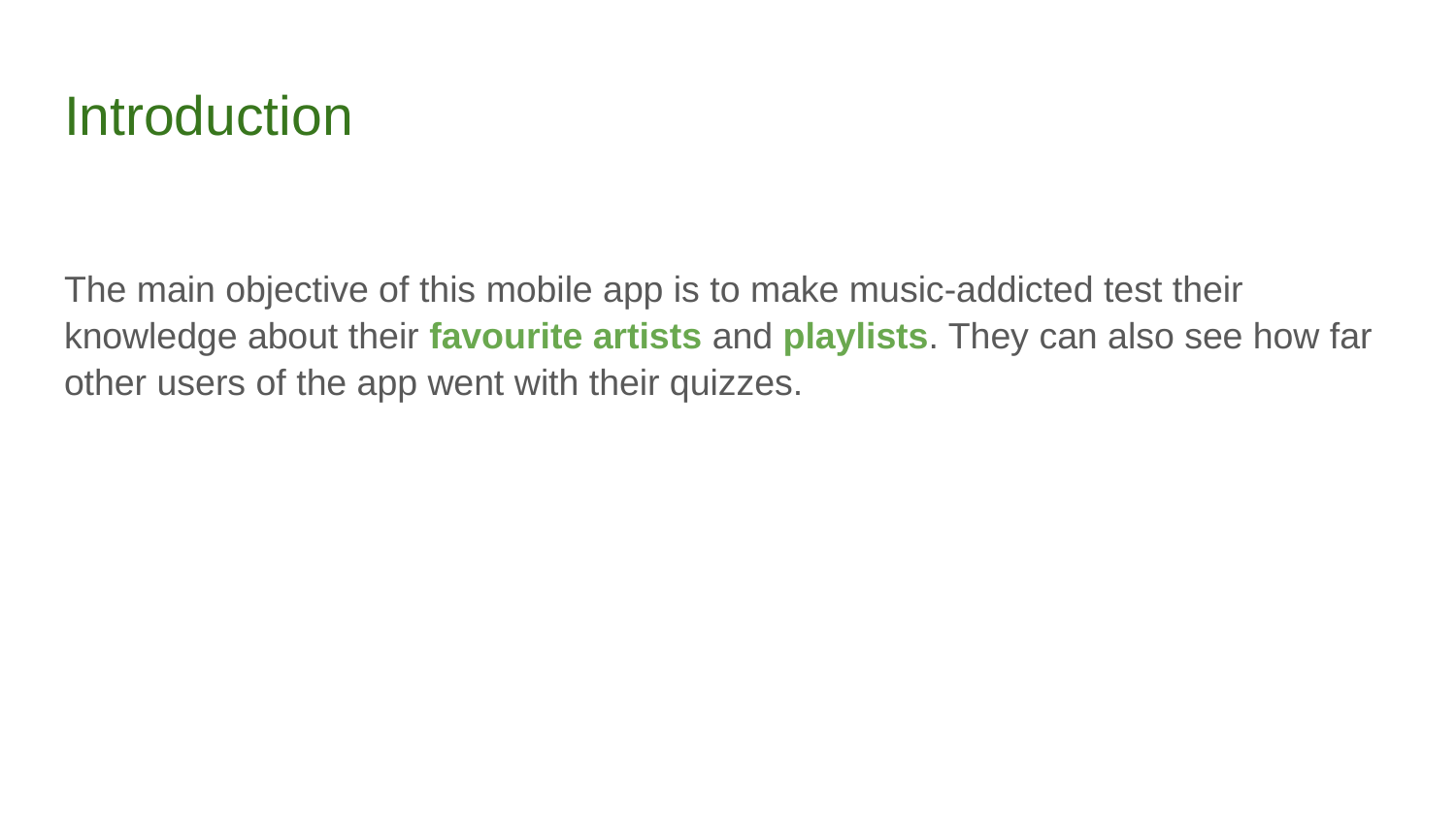

# Introduction

The main objective of this mobile app is to make music-addicted test their knowledge about their favourite artists and playlists. They can also see how far other users of the app went with their quizzes.